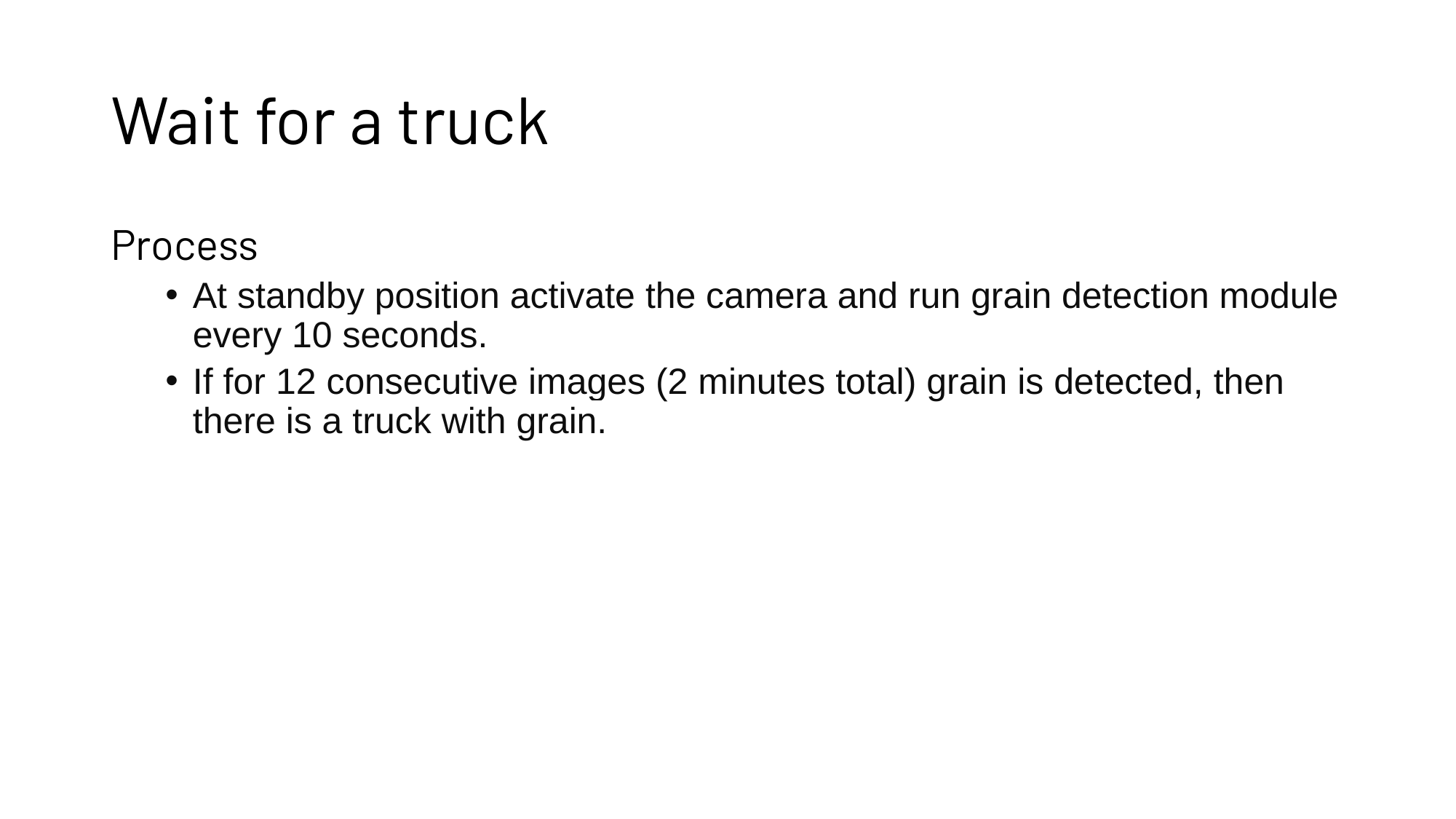

# Wait for a truck
Process
At standby position activate the camera and run grain detection module every 10 seconds.
If for 12 consecutive images (2 minutes total) grain is detected, then there is a truck with grain.